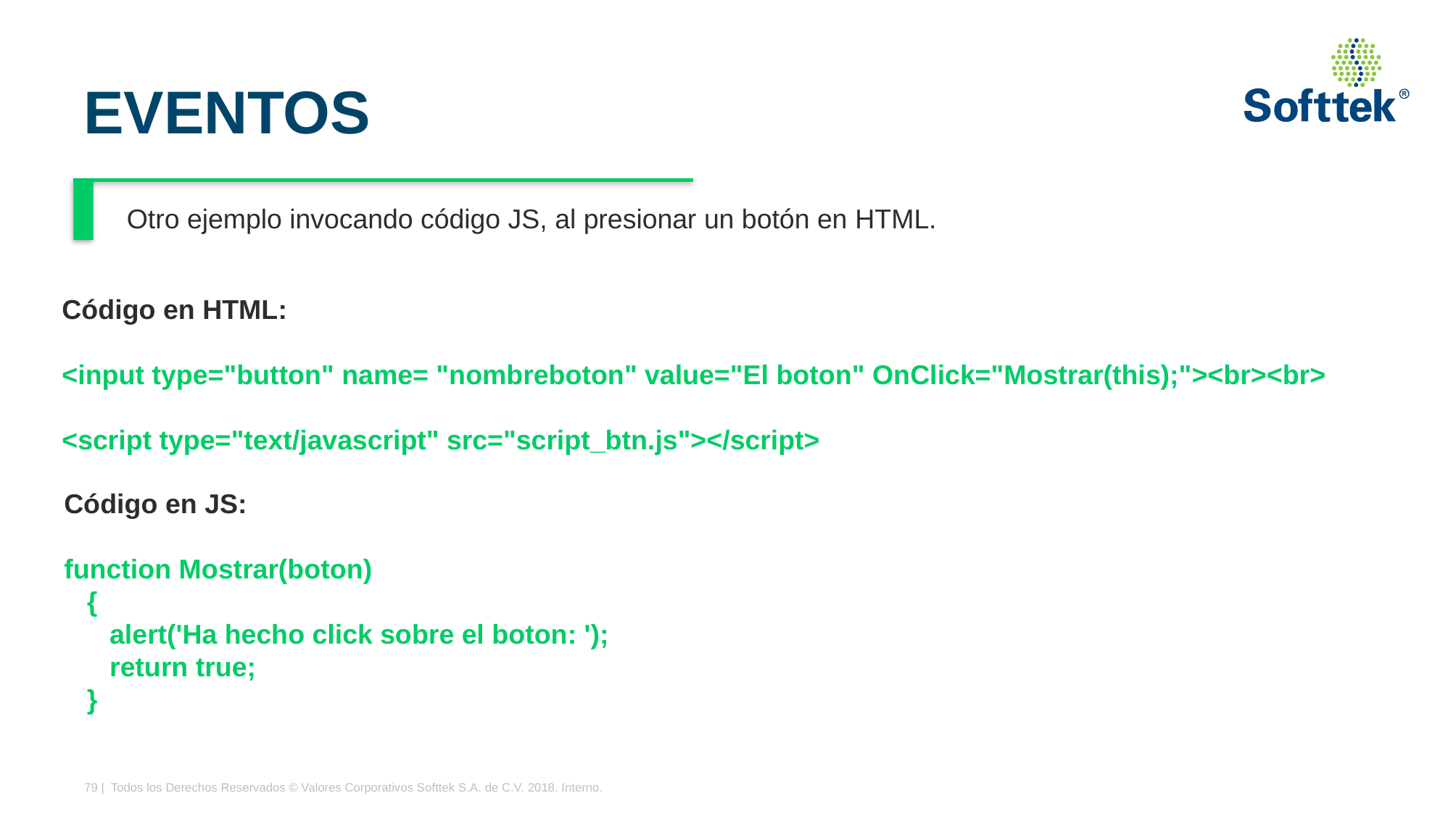

# EVENTOS

Otro ejemplo invocando código JS, al presionar un botón en HTML.
Código en HTML:

<input type="button" name= "nombreboton" value="El boton" OnClick="Mostrar(this);"><br><br>

<script type="text/javascript" src="script_btn.js"></script>
Código en JS:

function Mostrar(boton)
   {
      alert('Ha hecho click sobre el boton: ');
      return true;
   }